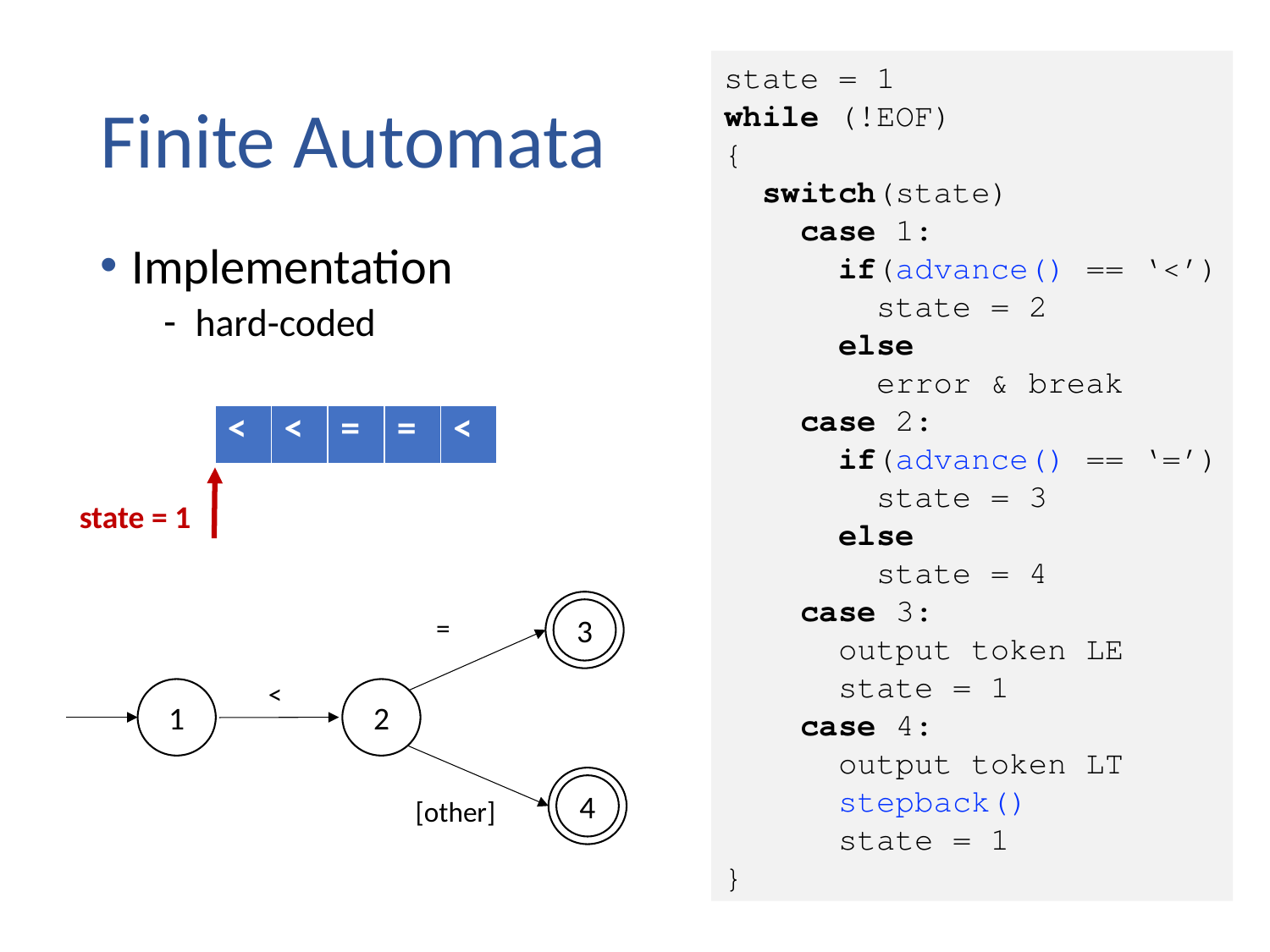

# Finite Automata
state = 1
while (!EOF)
{
  switch(state)
    case 1:
      if(advance() == ‘<’)
        state = 2
      else
        error & break
    case 2:
      if(advance() == ‘=’)
        state = 3
      else
        state = 4
    case 3:
      output token LE
      state = 1
    case 4:
      output token LT
      stepback()
      state = 1
}
Implementation
hard-coded
| < | < | = | = | < |
| --- | --- | --- | --- | --- |
state = 1

3
=
<
1
2

4
[other]